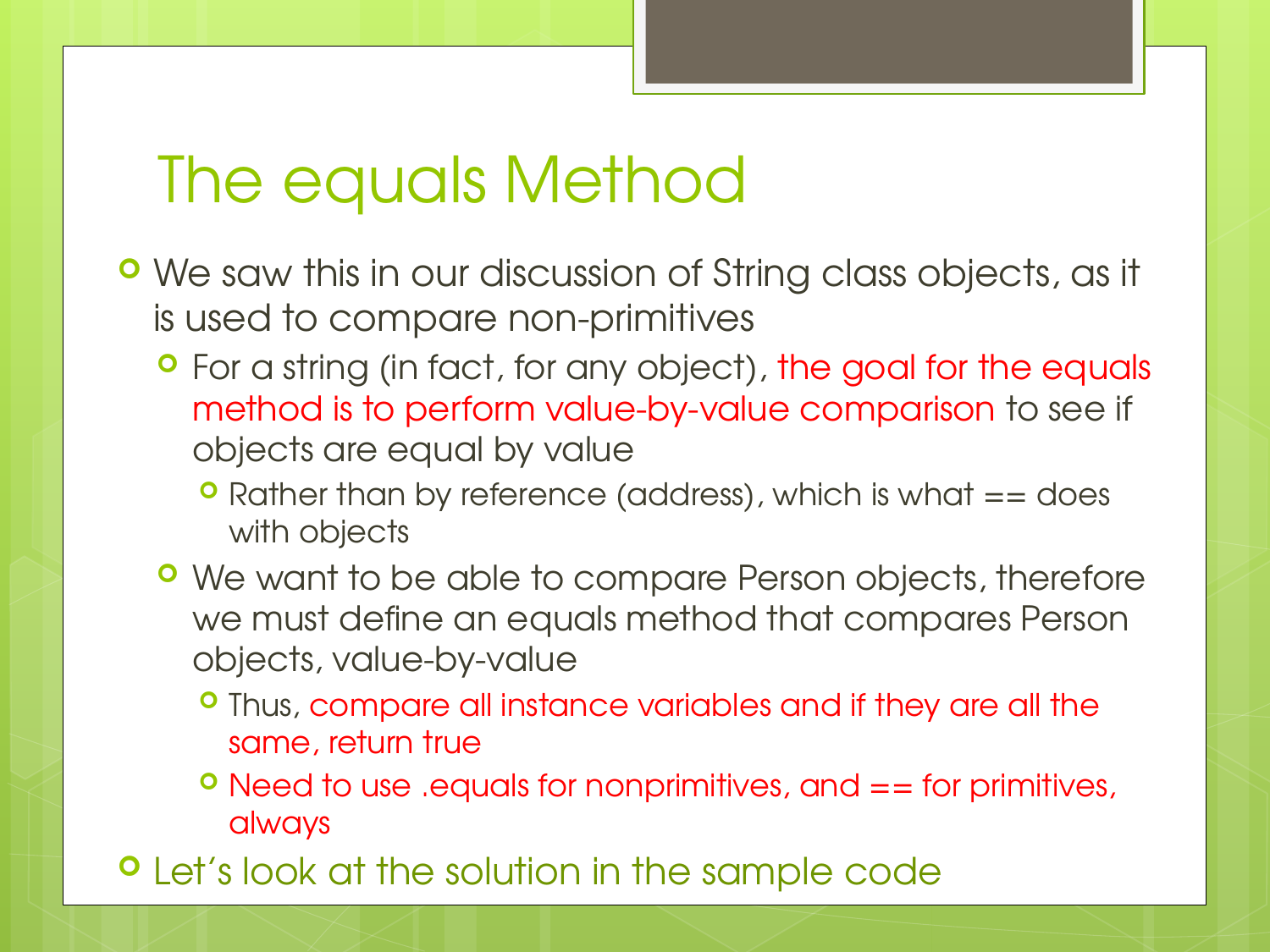

# The equals Method
We saw this in our discussion of String class objects, as it is used to compare non-primitives
For a string (in fact, for any object), the goal for the equals method is to perform value-by-value comparison to see if objects are equal by value
Rather than by reference (address), which is what == does with objects
We want to be able to compare Person objects, therefore we must define an equals method that compares Person objects, value-by-value
Thus, compare all instance variables and if they are all the same, return true
Need to use .equals for nonprimitives, and == for primitives, always
Let’s look at the solution in the sample code